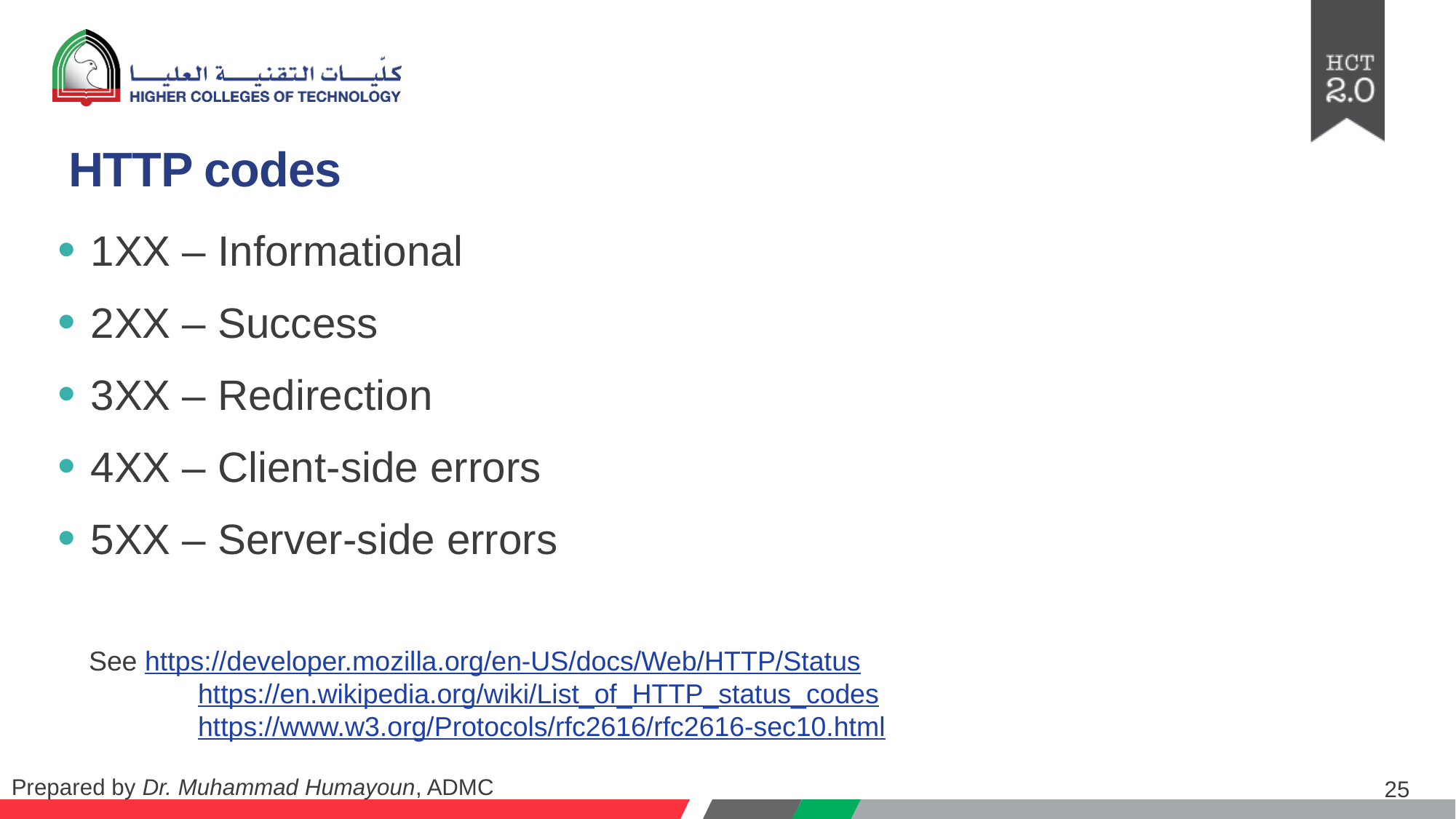

# HTTP codes
1XX – Informational
2XX – Success
3XX – Redirection
4XX – Client-side errors
5XX – Server-side errors
See https://developer.mozilla.org/en-US/docs/Web/HTTP/Status
	https://en.wikipedia.org/wiki/List_of_HTTP_status_codes
	https://www.w3.org/Protocols/rfc2616/rfc2616-sec10.html
25